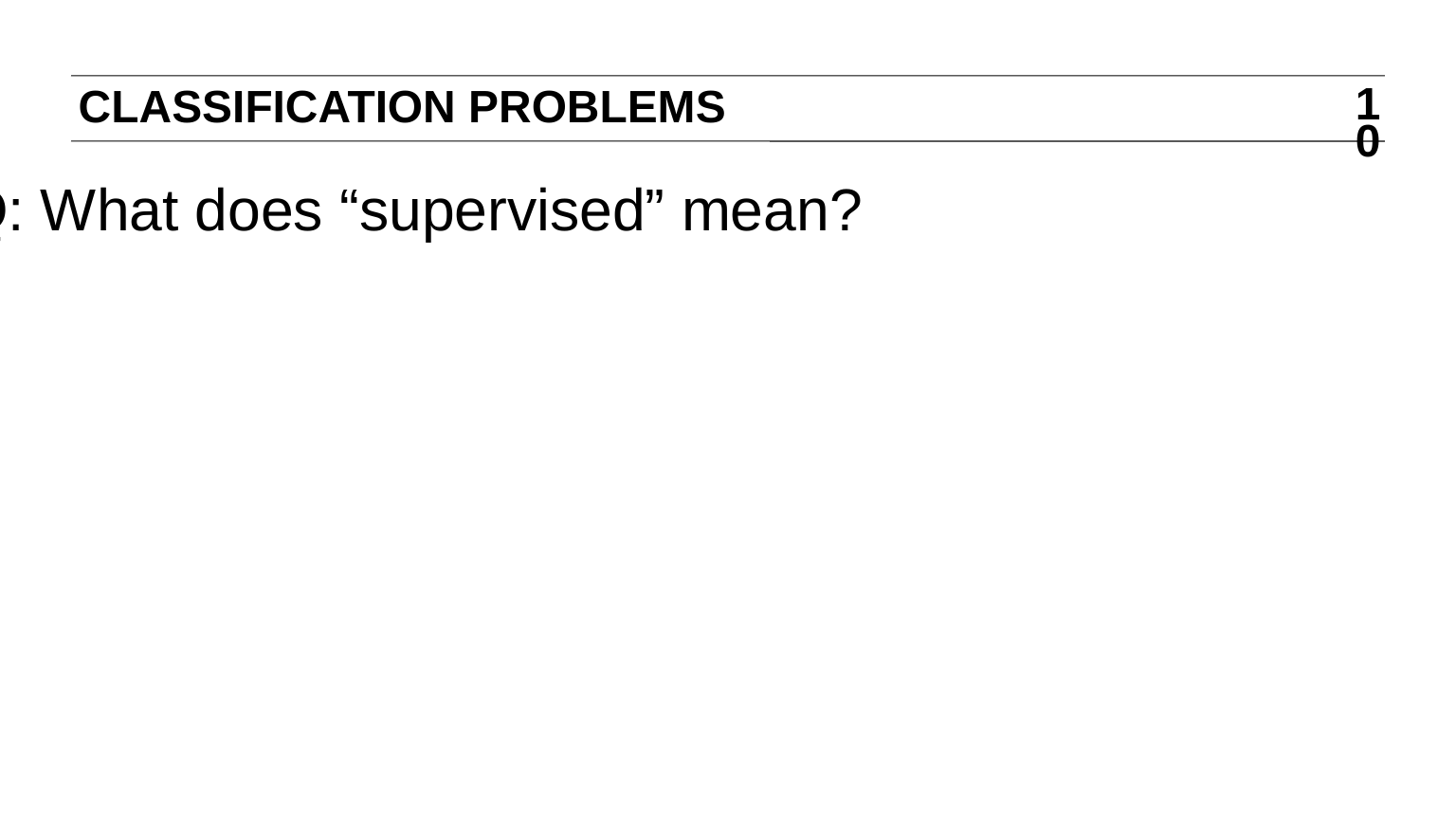

Classification problems
10
Q: What does “supervised” mean?